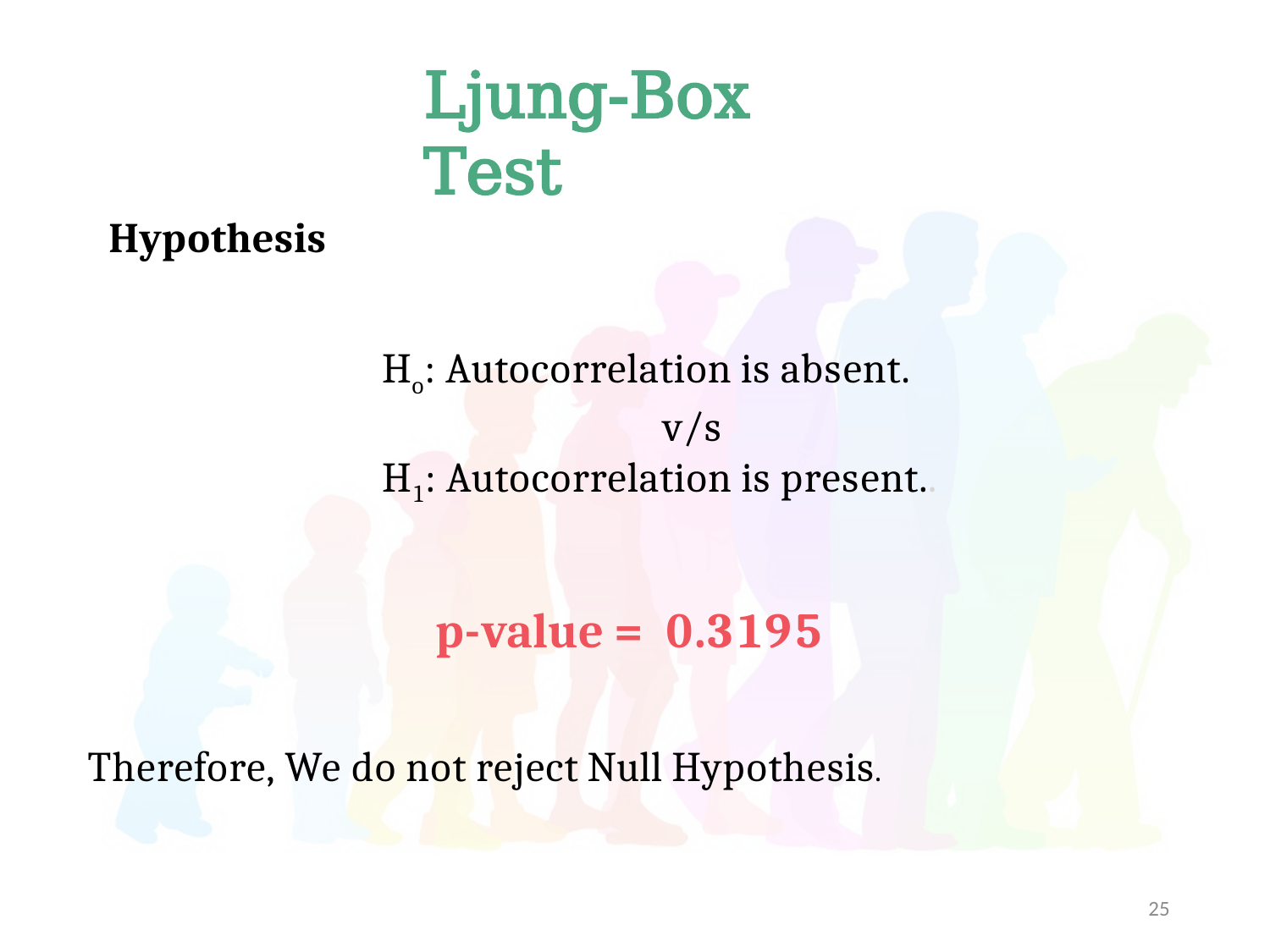

Ljung-Box Test
Hypothesis
Ho: Autocorrelation is absent.
                              v/s
H1: Autocorrelation is present..
p-value =  0.3195
Therefore, We do not reject Null Hypothesis.
25